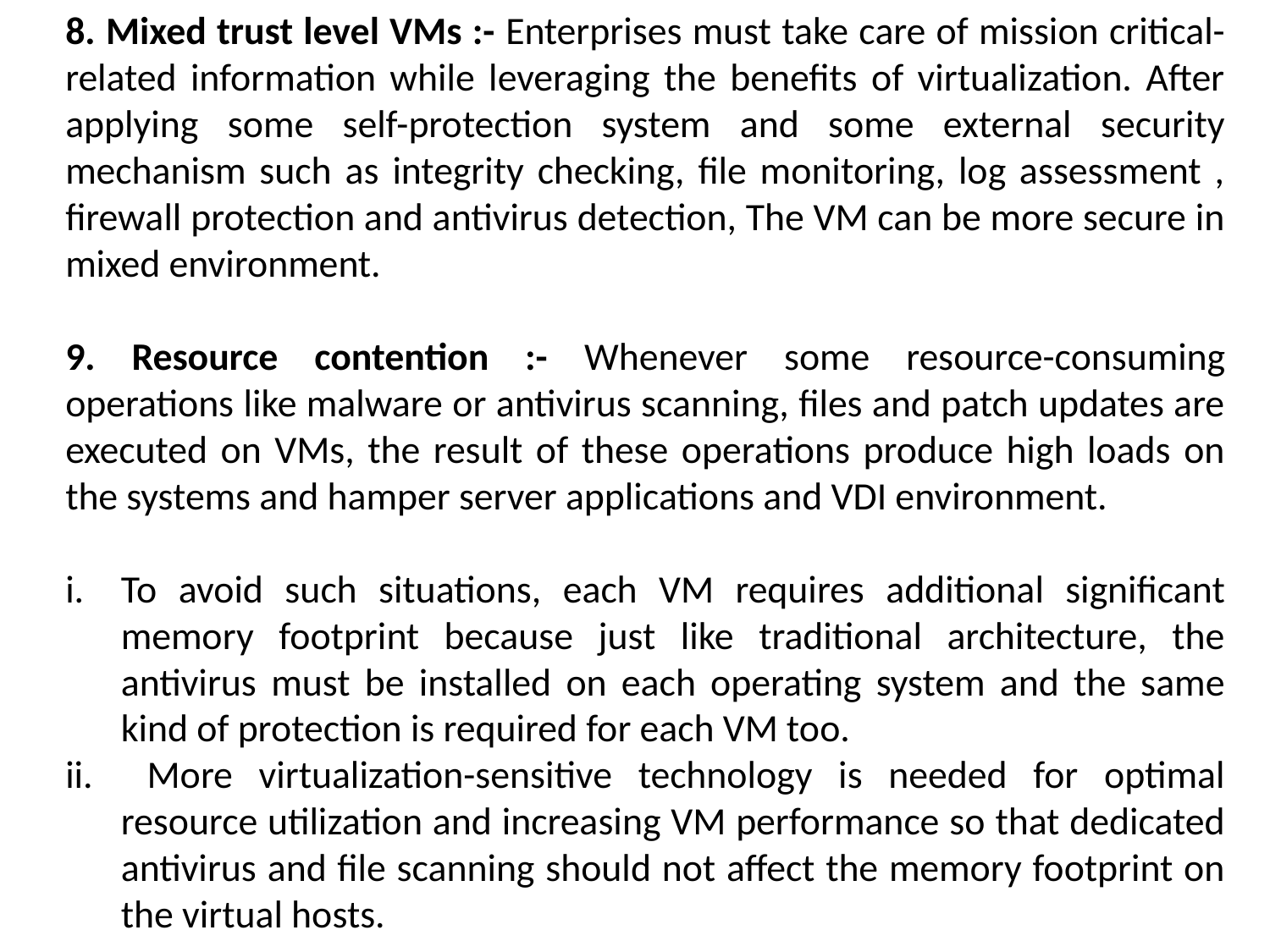

8. Mixed trust level VMs :- Enterprises must take care of mission critical-related information while leveraging the benefits of virtualization. After applying some self-protection system and some external security mechanism such as integrity checking, file monitoring, log assessment , firewall protection and antivirus detection, The VM can be more secure in mixed environment.

9. Resource contention :- Whenever some resource-consuming operations like malware or antivirus scanning, files and patch updates are executed on VMs, the result of these operations produce high loads on the systems and hamper server applications and VDI environment.

To avoid such situations, each VM requires additional significant memory footprint because just like traditional architecture, the antivirus must be installed on each operating system and the same kind of protection is required for each VM too.
 More virtualization-sensitive technology is needed for optimal resource utilization and increasing VM performance so that dedicated antivirus and file scanning should not affect the memory footprint on the virtual hosts.